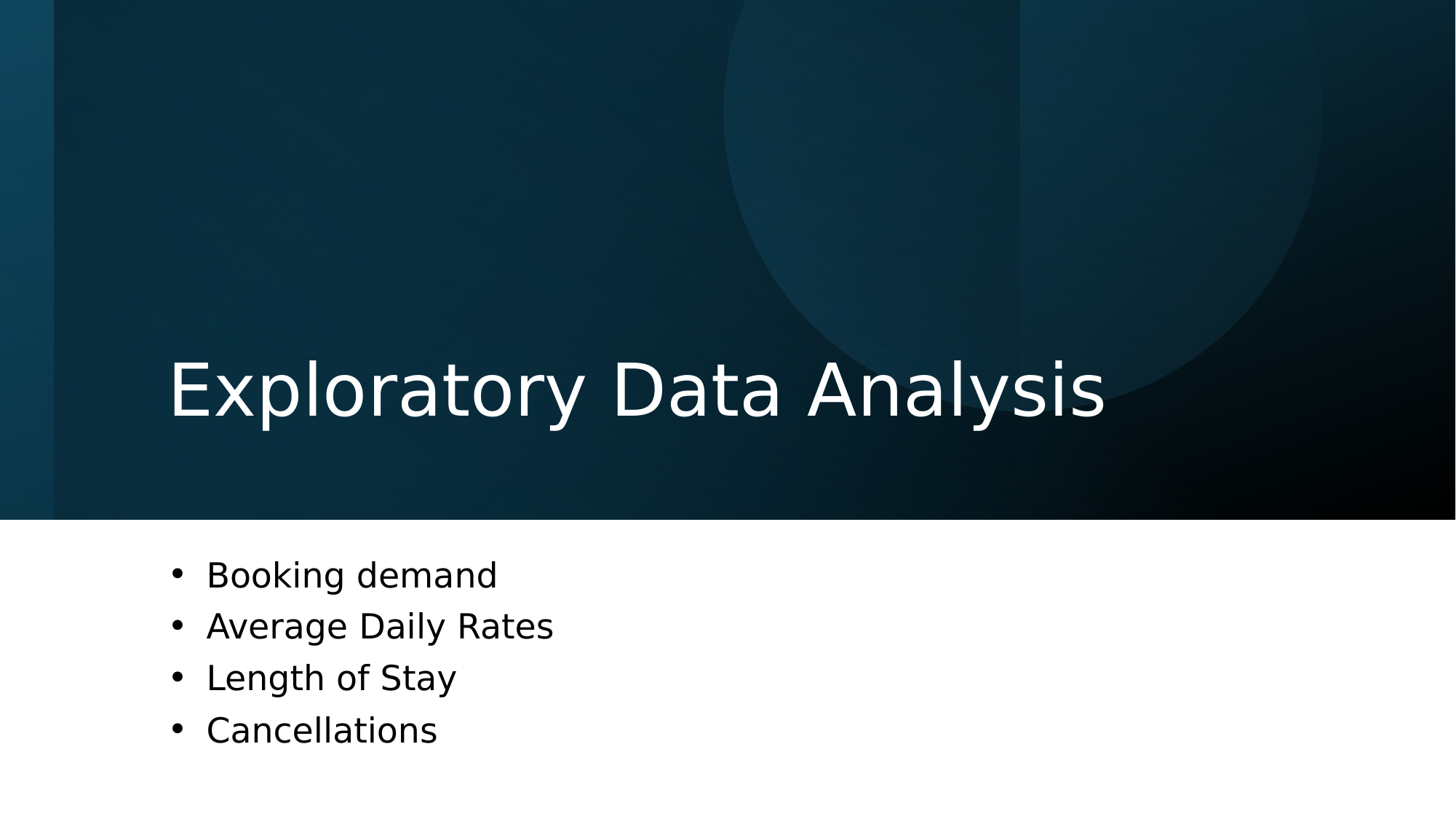

# Exploratory Data Analysis
Booking demand
Average Daily Rates
Length of Stay
Cancellations